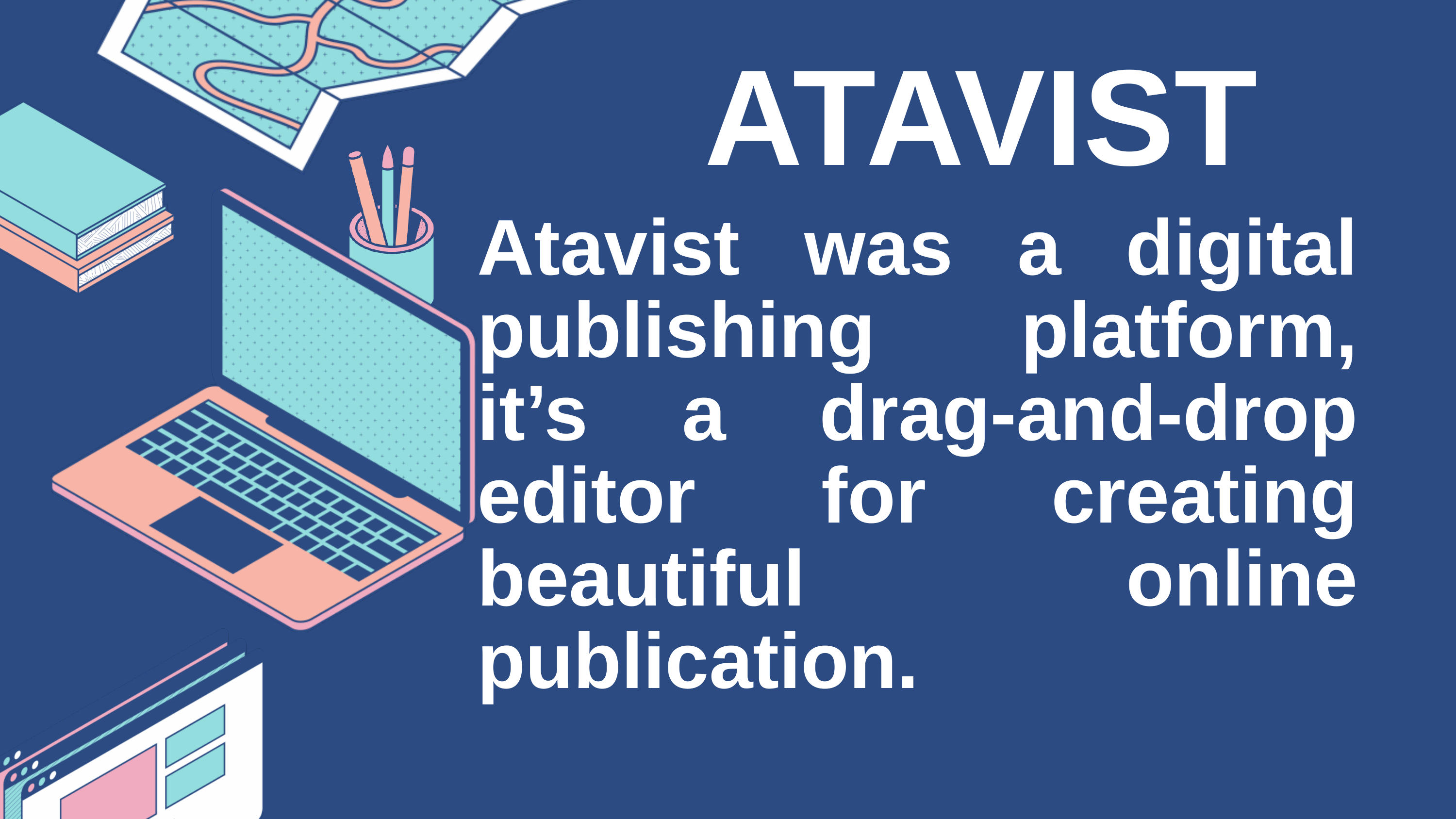

ATAVIST

Atavist was a digital publishing platform, it’s a drag-and-drop editor for creating beautiful online publication.